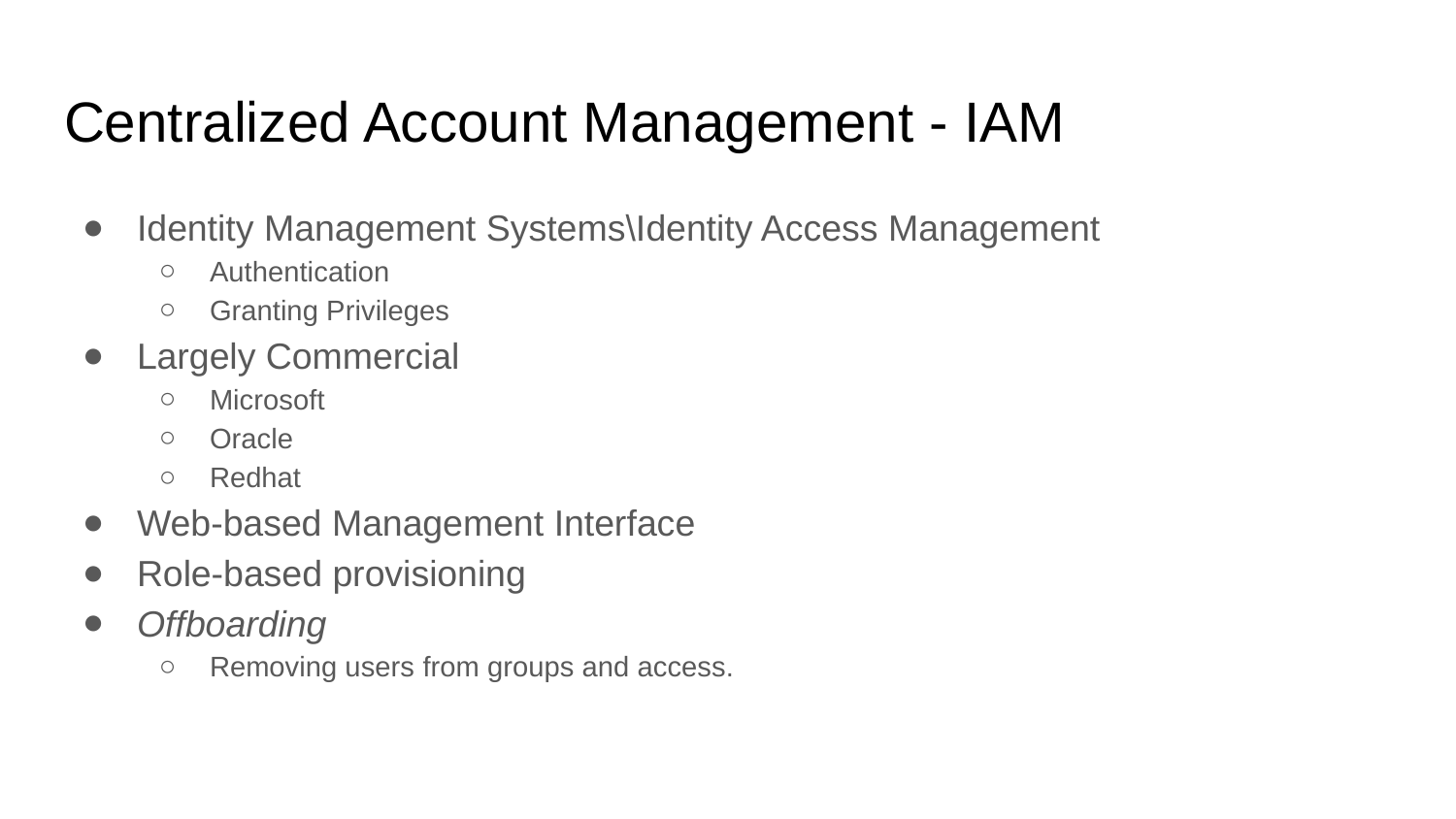

# Centralized Account Management - IAM
Identity Management Systems\Identity Access Management
Authentication
Granting Privileges
Largely Commercial
Microsoft
Oracle
Redhat
Web-based Management Interface
Role-based provisioning
Offboarding
Removing users from groups and access.